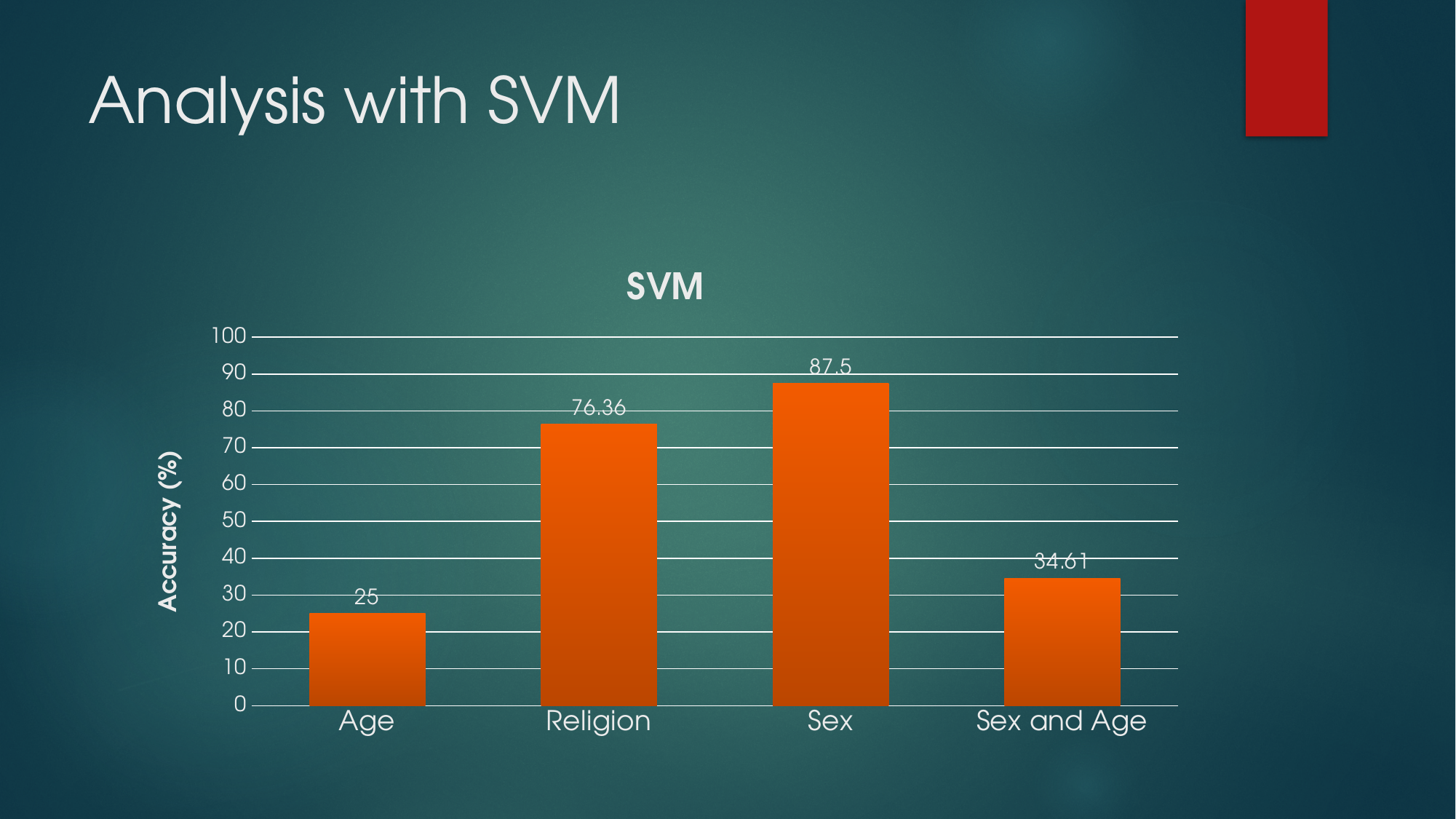

# Analysis with SVM

### Chart:

| Category | SVM |
|---|---|
| Age | 25.0 |
| Religion | 76.36 |
| Sex | 87.5 |
| Sex and Age | 34.61 |